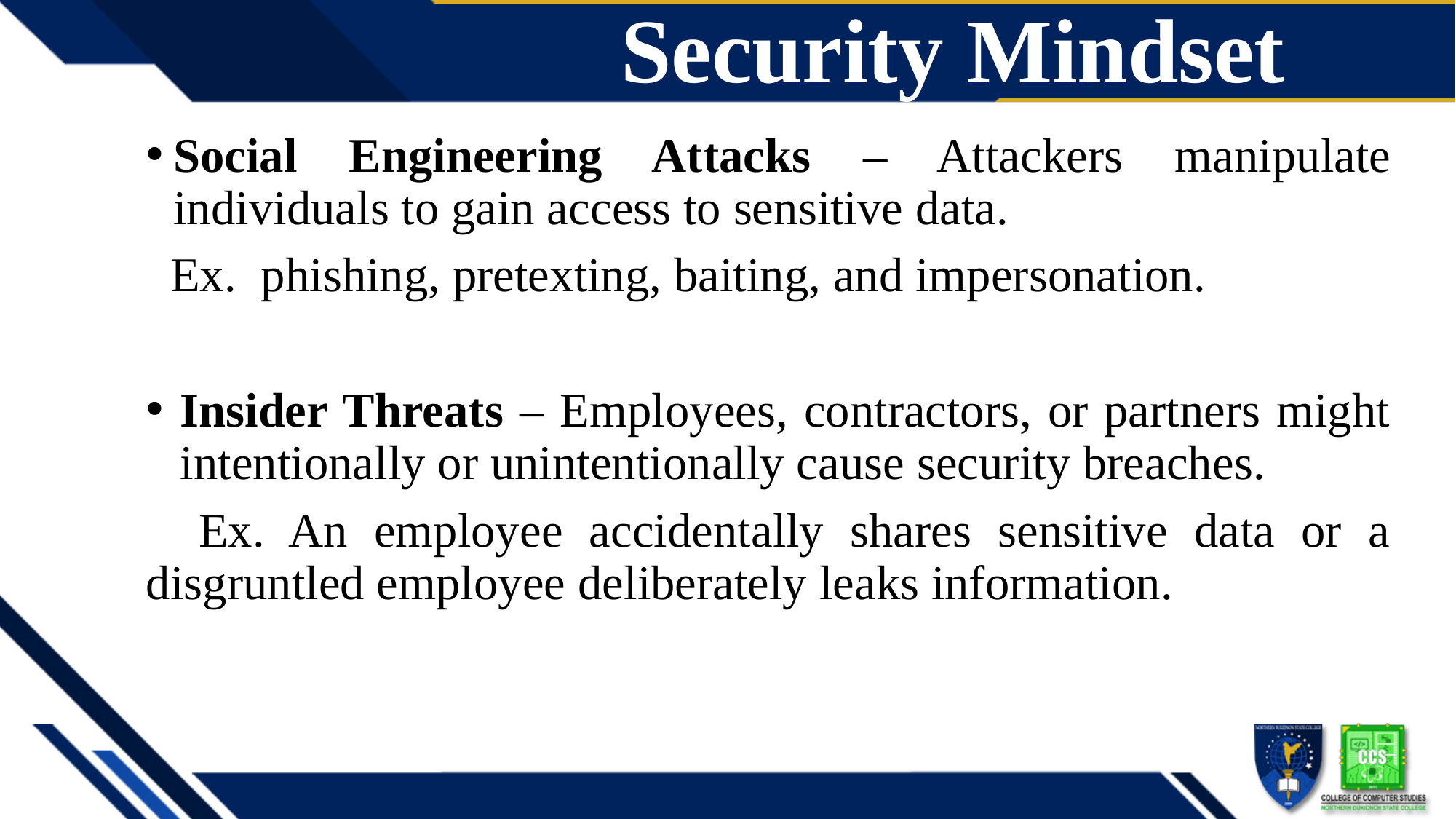

# Security Mindset
Social Engineering Attacks – Attackers manipulate individuals to gain access to sensitive data.
  Ex.  phishing, pretexting, baiting, and impersonation.

Insider Threats – Employees, contractors, or partners might intentionally or unintentionally cause security breaches.
  Ex. An employee accidentally shares sensitive data or a disgruntled employee deliberately leaks information.